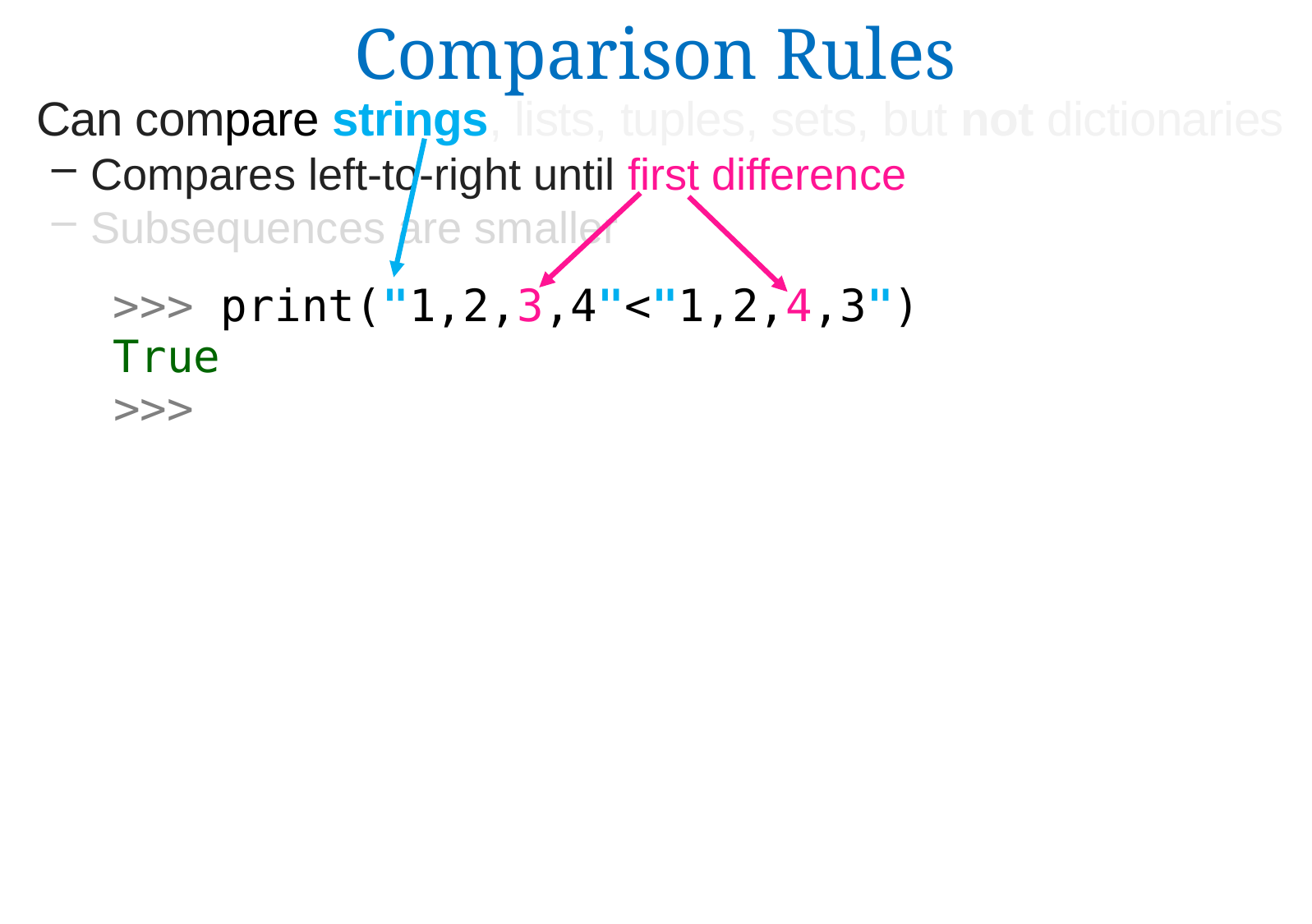

Comparison Rules
Can compare strings, lists, tuples, sets, but not dictionaries
Compares left-to-right until first difference
Subsequences are smaller

	>>> print("1,2,3,4"<"1,2,4,3")
	True
	>>>
	>>>